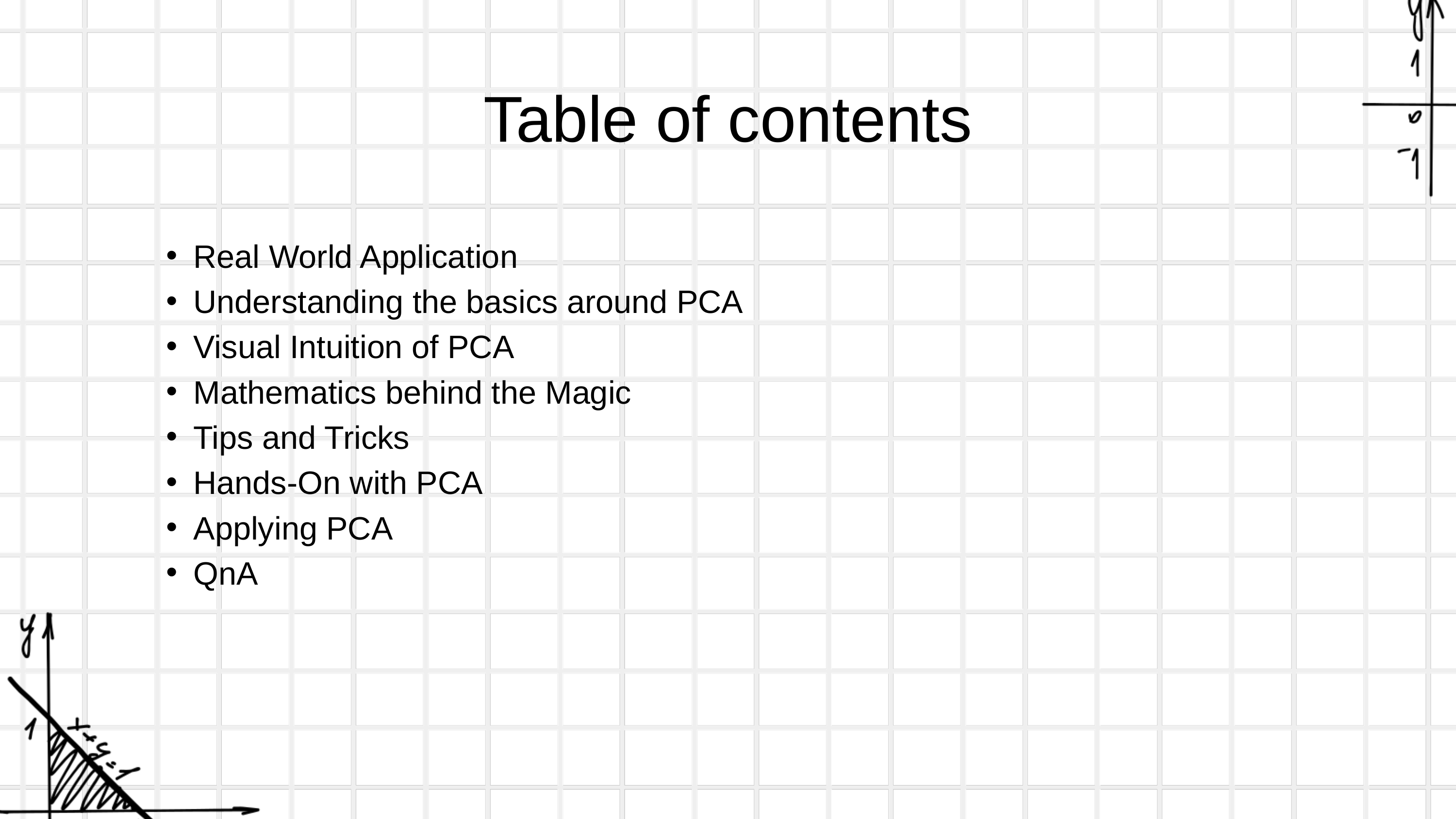

Table of contents
Real World Application
Understanding the basics around PCA
Visual Intuition of PCA
Mathematics behind the Magic
Tips and Tricks
Hands-On with PCA
Applying PCA
QnA